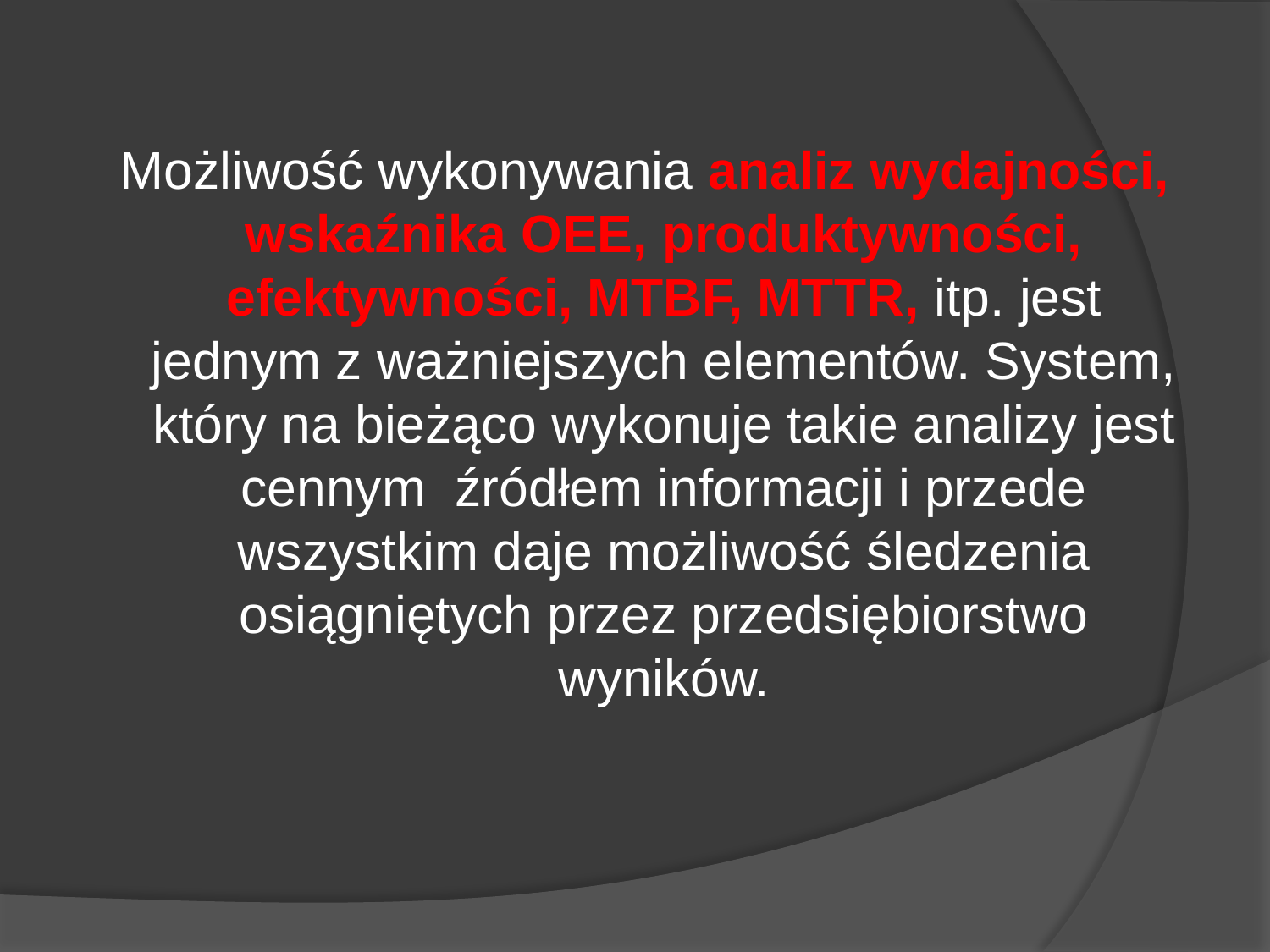

#

 Możliwość wykonywania analiz wydajności, wskaźnika OEE, produktywności, efektywności, MTBF, MTTR, itp. jest jednym z ważniejszych elementów. System, który na bieżąco wykonuje takie analizy jest cennym  źródłem informacji i przede wszystkim daje możliwość śledzenia osiągniętych przez przedsiębiorstwo wyników.